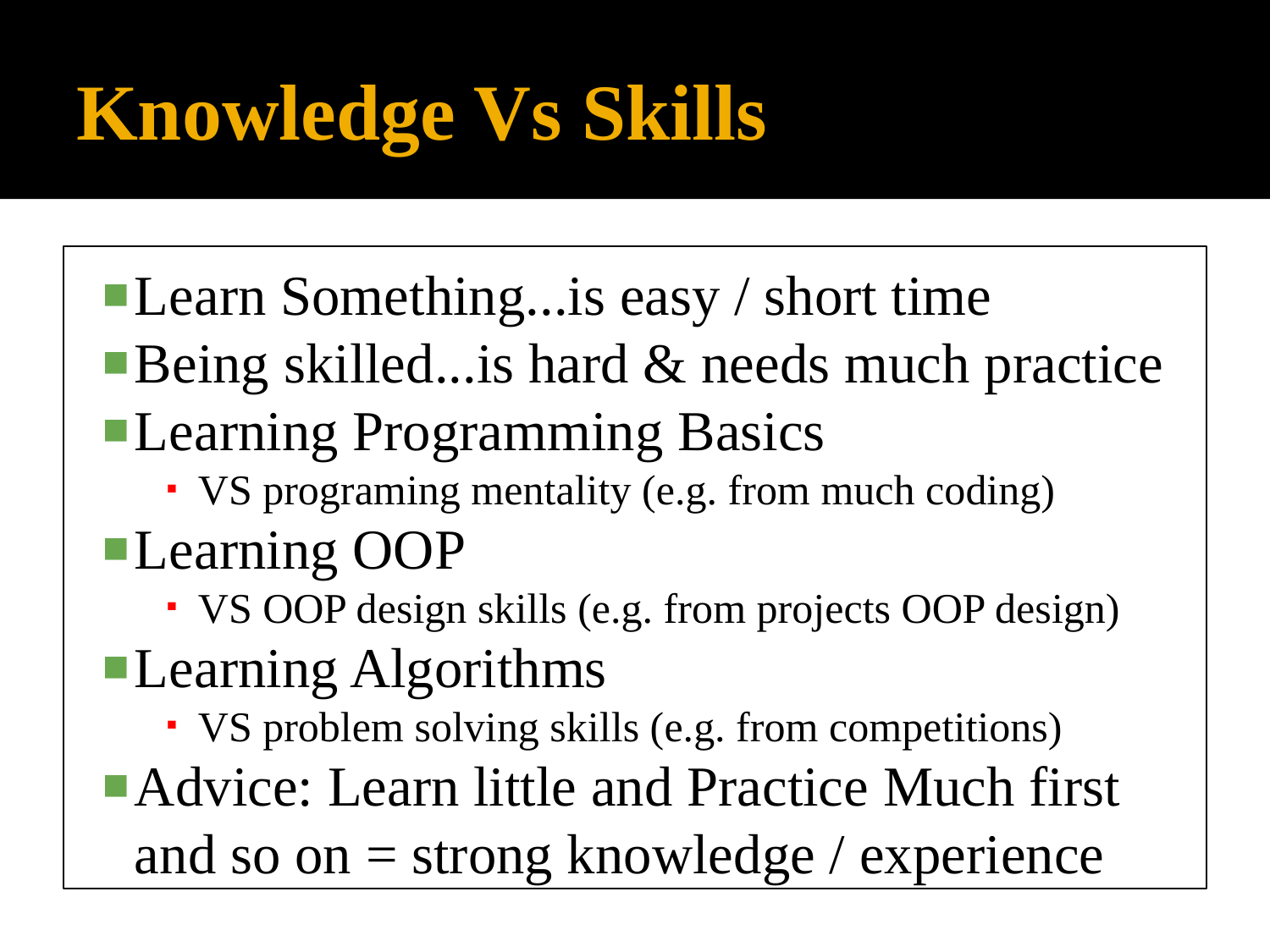

# Knowledge Vs Skills
Learn Something...is easy / short time
Being skilled...is hard & needs much practice
Learning Programming Basics
VS programing mentality (e.g. from much coding)
Learning OOP
VS OOP design skills (e.g. from projects OOP design)
Learning Algorithms
VS problem solving skills (e.g. from competitions)
Advice: Learn little and Practice Much first and so on = strong knowledge / experience